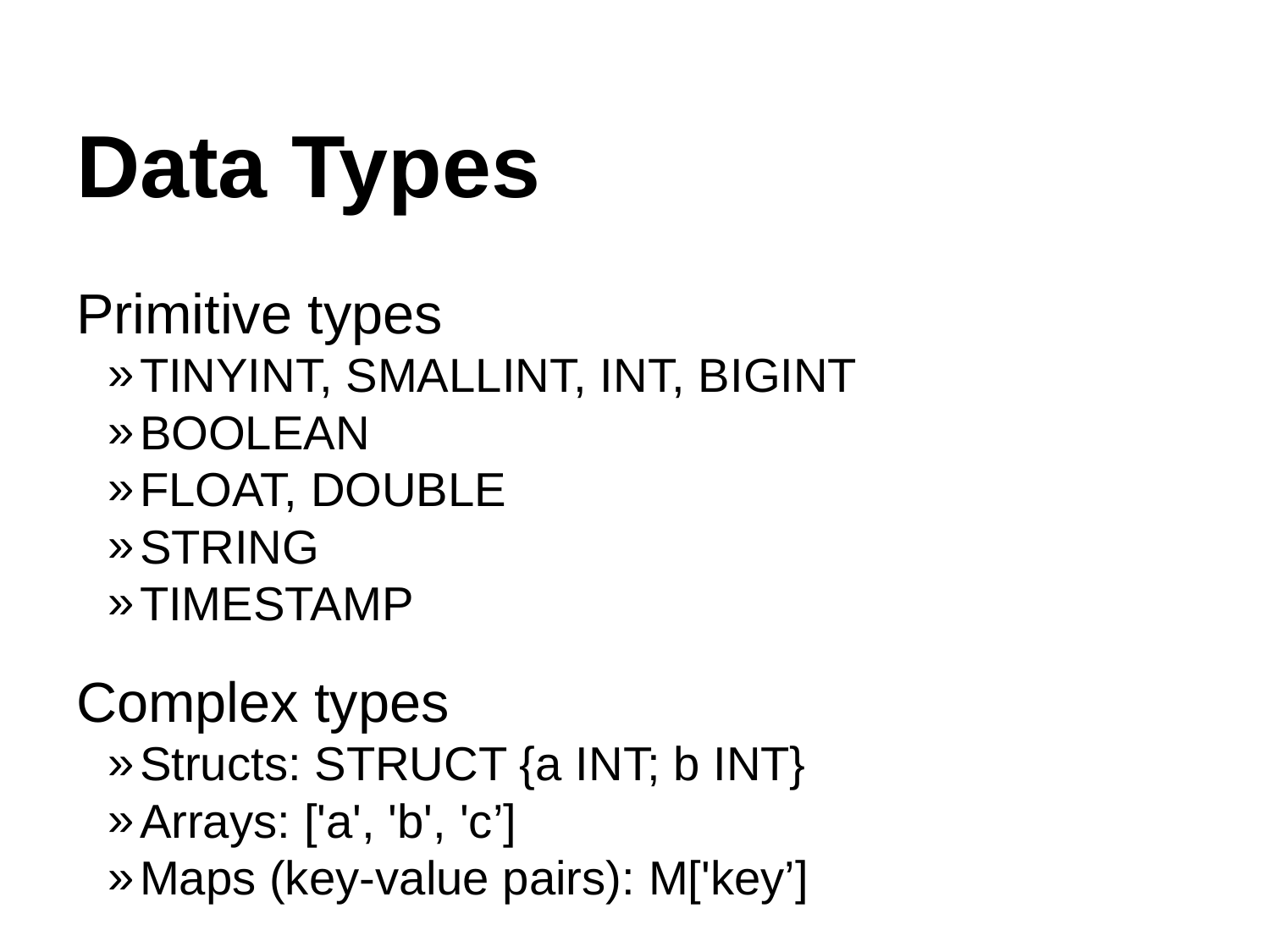

# Data Types
Primitive types
TINYINT, SMALLINT, INT, BIGINT
BOOLEAN
FLOAT, DOUBLE
STRING
TIMESTAMP
Complex types
Structs: STRUCT {a INT; b INT}
Arrays: ['a', 'b', 'c’]
Maps (key-value pairs): M['key’]